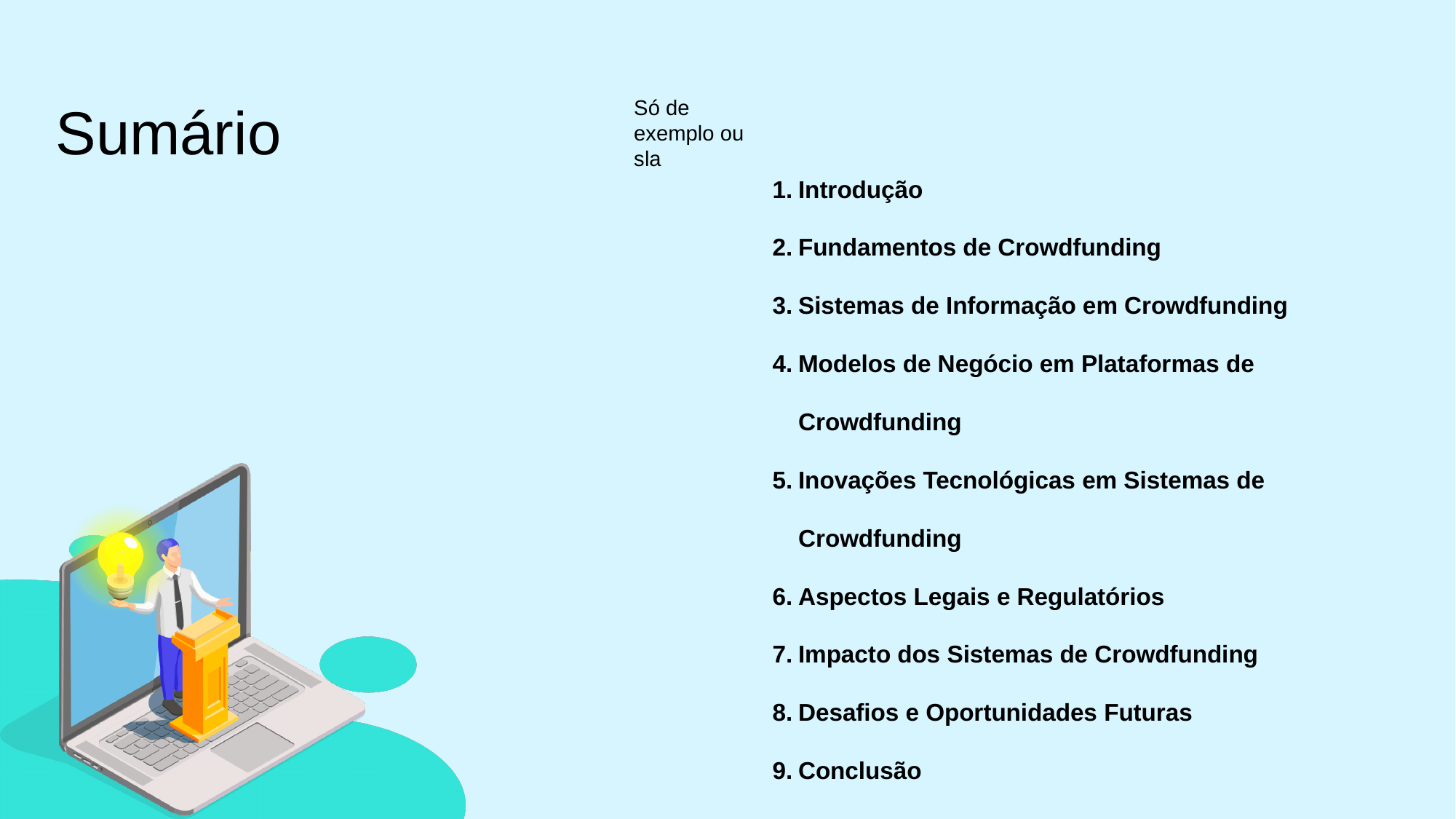

Sumário
Só de exemplo ou sla
Introdução
Fundamentos de Crowdfunding
Sistemas de Informação em Crowdfunding
Modelos de Negócio em Plataformas de Crowdfunding
Inovações Tecnológicas em Sistemas de Crowdfunding
Aspectos Legais e Regulatórios
Impacto dos Sistemas de Crowdfunding
Desafios e Oportunidades Futuras
Conclusão